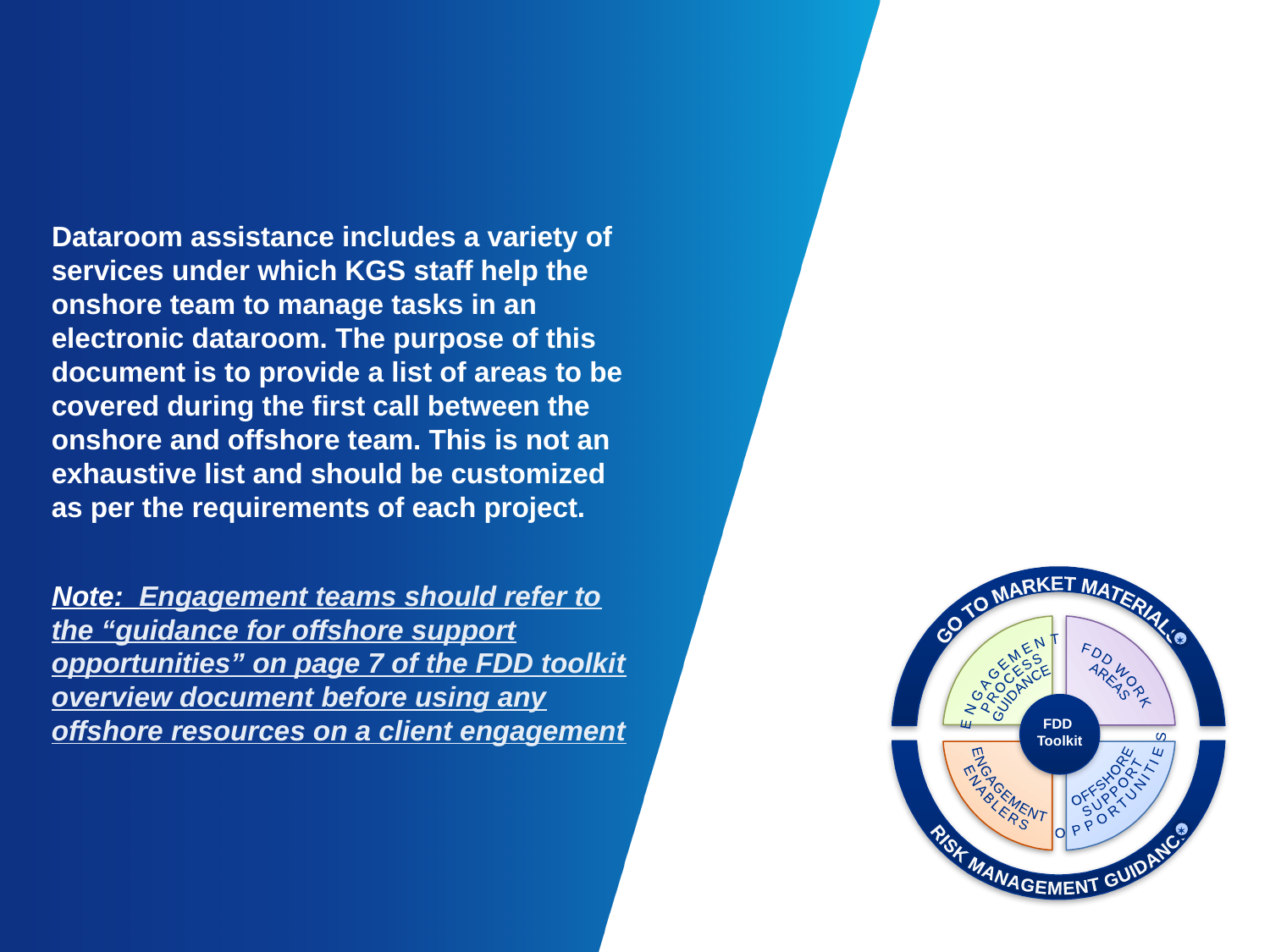

Dataroom assistance includes a variety of services under which KGS staff help the onshore team to manage tasks in an electronic dataroom. The purpose of this document is to provide a list of areas to be covered during the first call between the onshore and offshore team. This is not an exhaustive list and should be customized as per the requirements of each project.

Note:  Engagement teams should refer to the “guidance for offshore support opportunities” on page 7 of the FDD toolkit overview document before using any offshore resources on a client engagement

GO TO MARKET MATERIALS

RISK MANAGEMENT GUIDANCE

∗
FDD WORK
AREAS
ENGAGEMENT
PROCESS
GUIDANCE

FDD
Toolkit
OFFSHORE
SUPPORT
OPPORTUNITIES
ENGAGEMENT
ENABLERS

∗